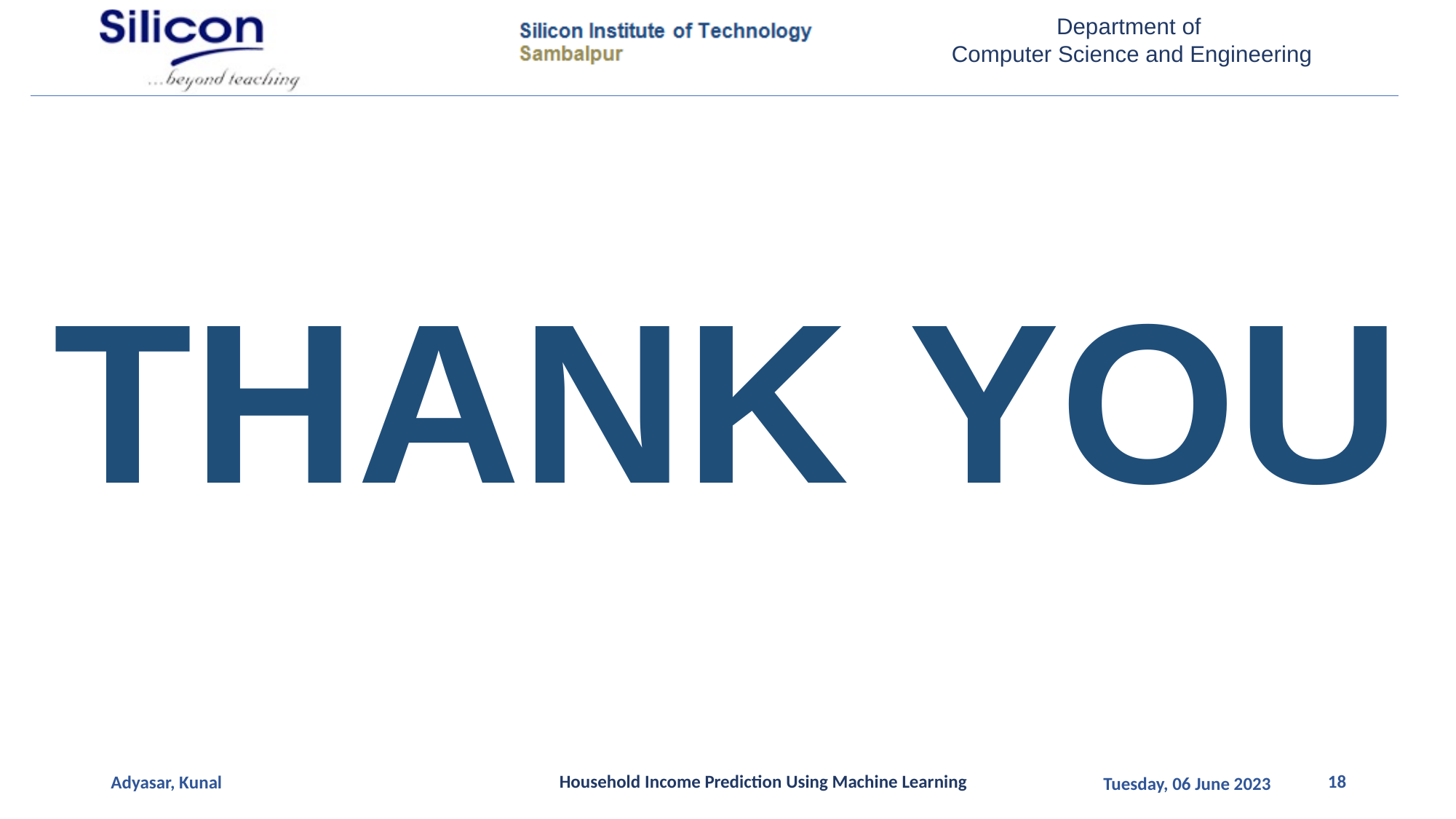

# THANK YOU
Household Income Prediction Using Machine Learning
18